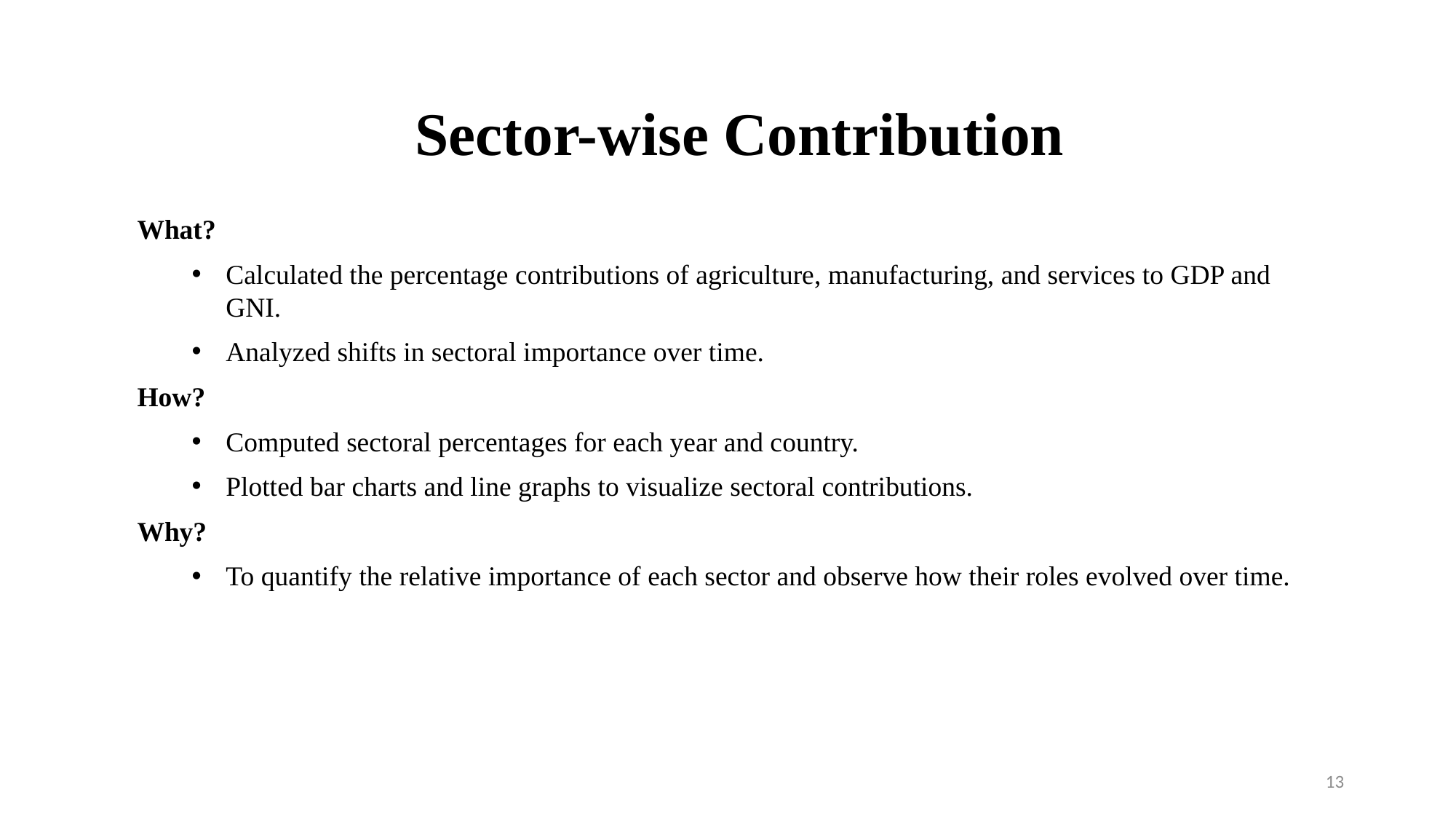

Sector-wise Contribution
What?
Calculated the percentage contributions of agriculture, manufacturing, and services to GDP and GNI.
Analyzed shifts in sectoral importance over time.
How?
Computed sectoral percentages for each year and country.
Plotted bar charts and line graphs to visualize sectoral contributions.
Why?
To quantify the relative importance of each sector and observe how their roles evolved over time.
13